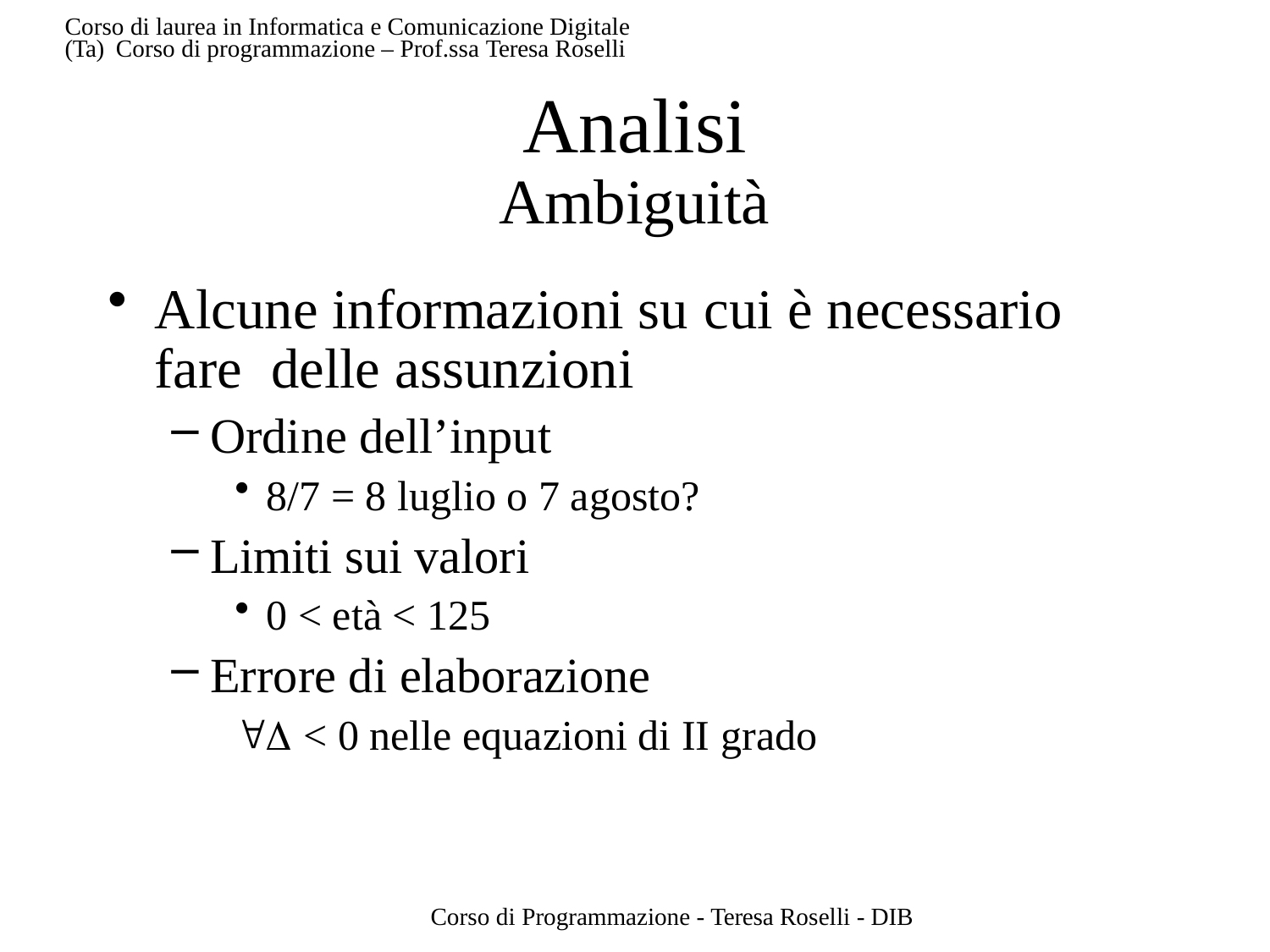

Corso di laurea in Informatica e Comunicazione Digitale (Ta)  Corso di programmazione – Prof.ssa Teresa Roselli
# Analisi
Ambiguità
Alcune informazioni su cui è necessario fare  delle assunzioni
Ordine dell’input
8/7 = 8 luglio o 7 agosto?
Limiti sui valori
0 < età < 125
Errore di elaborazione
∀Δ < 0 nelle equazioni di II grado
Corso di Programmazione - Teresa Roselli - DIB